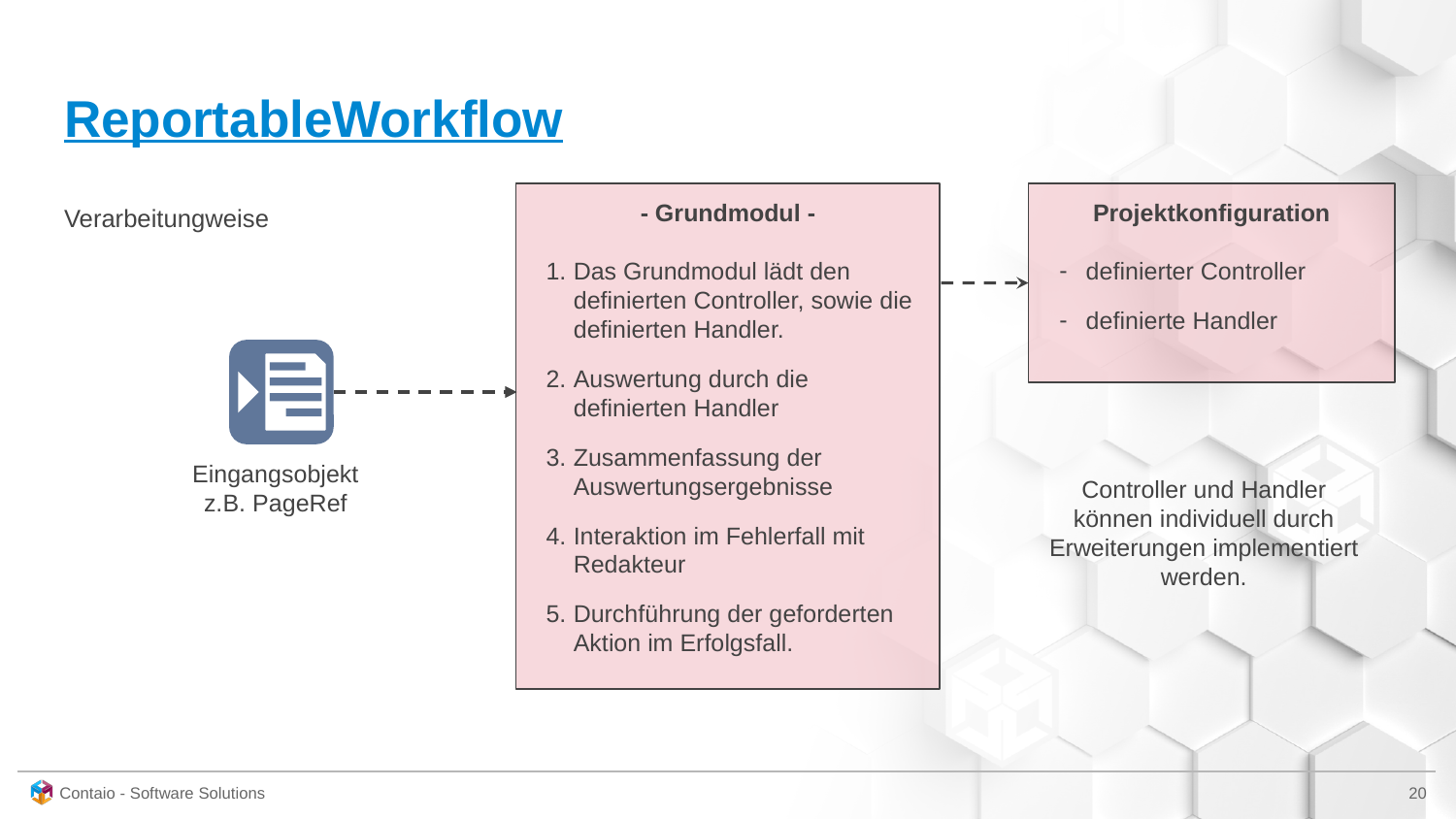

# ReportableWorkflow
Verarbeitungweise
- Grundmodul -

Das Grundmodul lädt den  definierten Controller, sowie die definierten Handler.
Auswertung durch die definierten Handler
Zusammenfassung der Auswertungsergebnisse
Interaktion im Fehlerfall mit Redakteur
Durchführung der geforderten Aktion im Erfolgsfall.
Projektkonfiguration

definierter Controller
definierte Handler

Eingangsobjekt
z.B. PageRef
Controller und Handler können individuell durch Erweiterungen implementiert werden.
20